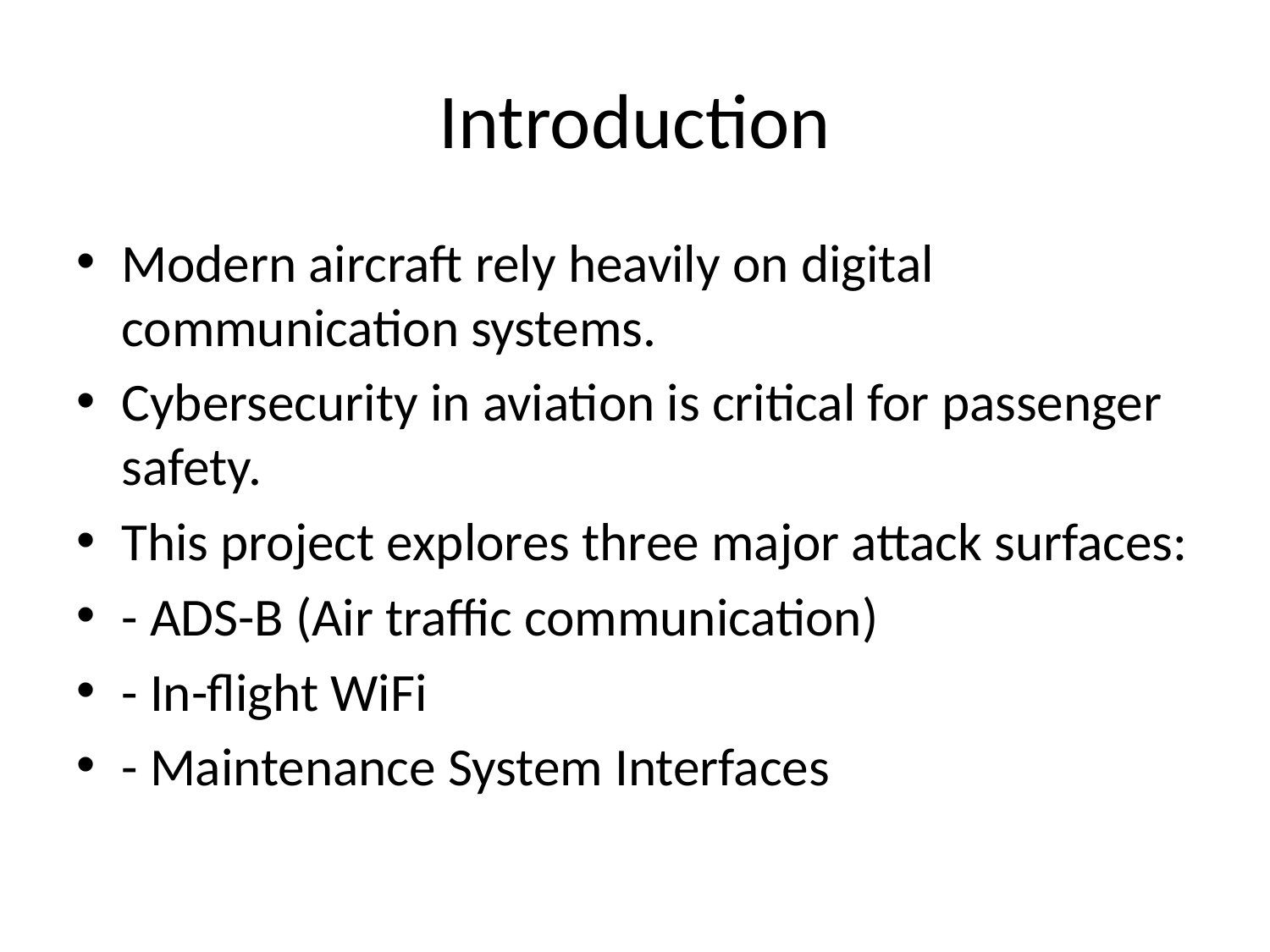

# Introduction
Modern aircraft rely heavily on digital communication systems.
Cybersecurity in aviation is critical for passenger safety.
This project explores three major attack surfaces:
- ADS-B (Air traffic communication)
- In-flight WiFi
- Maintenance System Interfaces